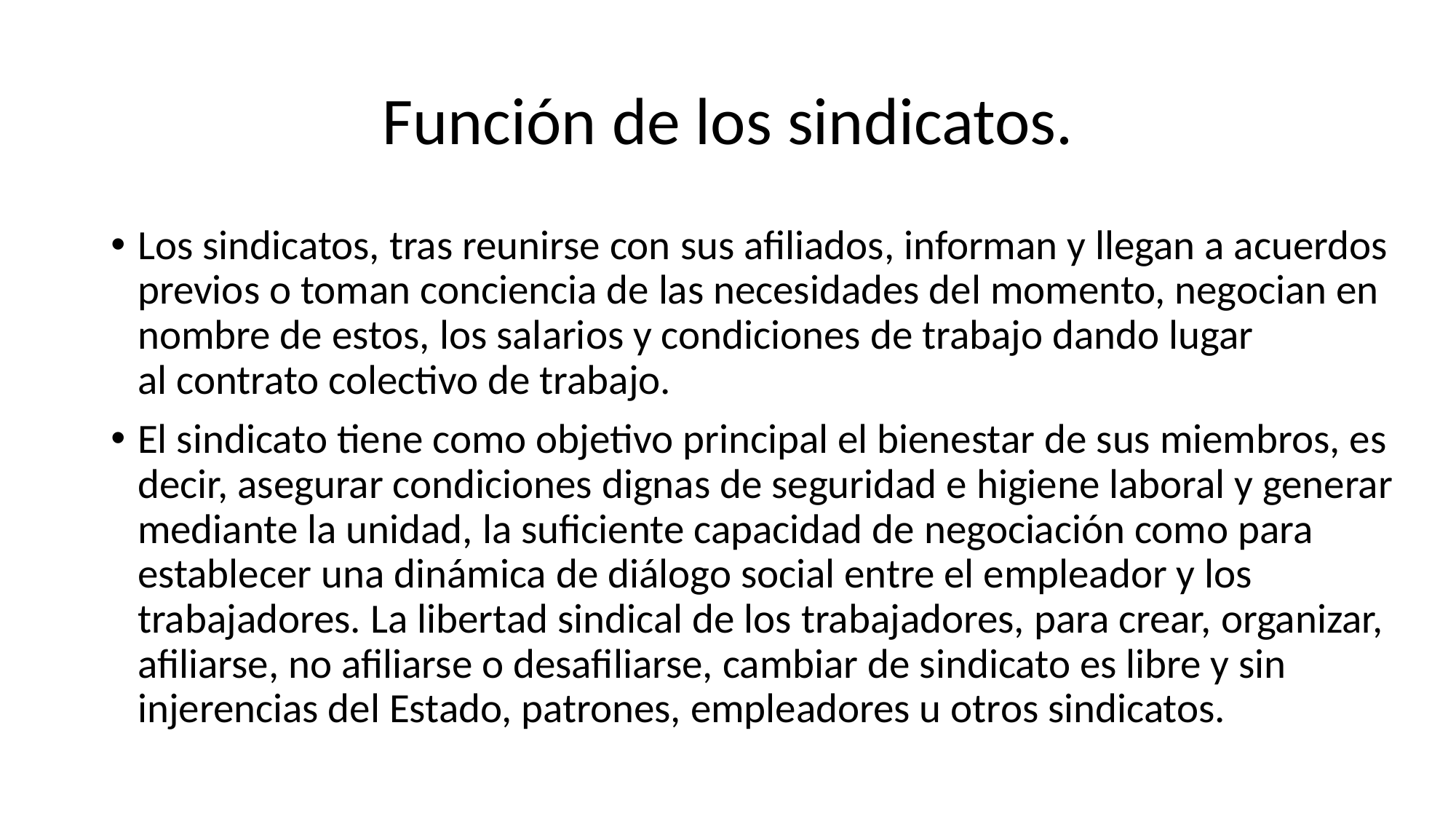

# Función de los sindicatos.
Los sindicatos, tras reunirse con sus afiliados, informan y llegan a acuerdos previos o toman conciencia de las necesidades del momento, negocian en nombre de estos, los salarios y condiciones de trabajo dando lugar al contrato colectivo de trabajo.
El sindicato tiene como objetivo principal el bienestar de sus miembros, es decir, asegurar condiciones dignas de seguridad e higiene laboral y generar mediante la unidad, la suficiente capacidad de negociación como para establecer una dinámica de diálogo social entre el empleador y los trabajadores. La libertad sindical de los trabajadores, para crear, organizar, afiliarse, no afiliarse o desafiliarse, cambiar de sindicato es libre y sin injerencias del Estado, patrones, empleadores u otros sindicatos.